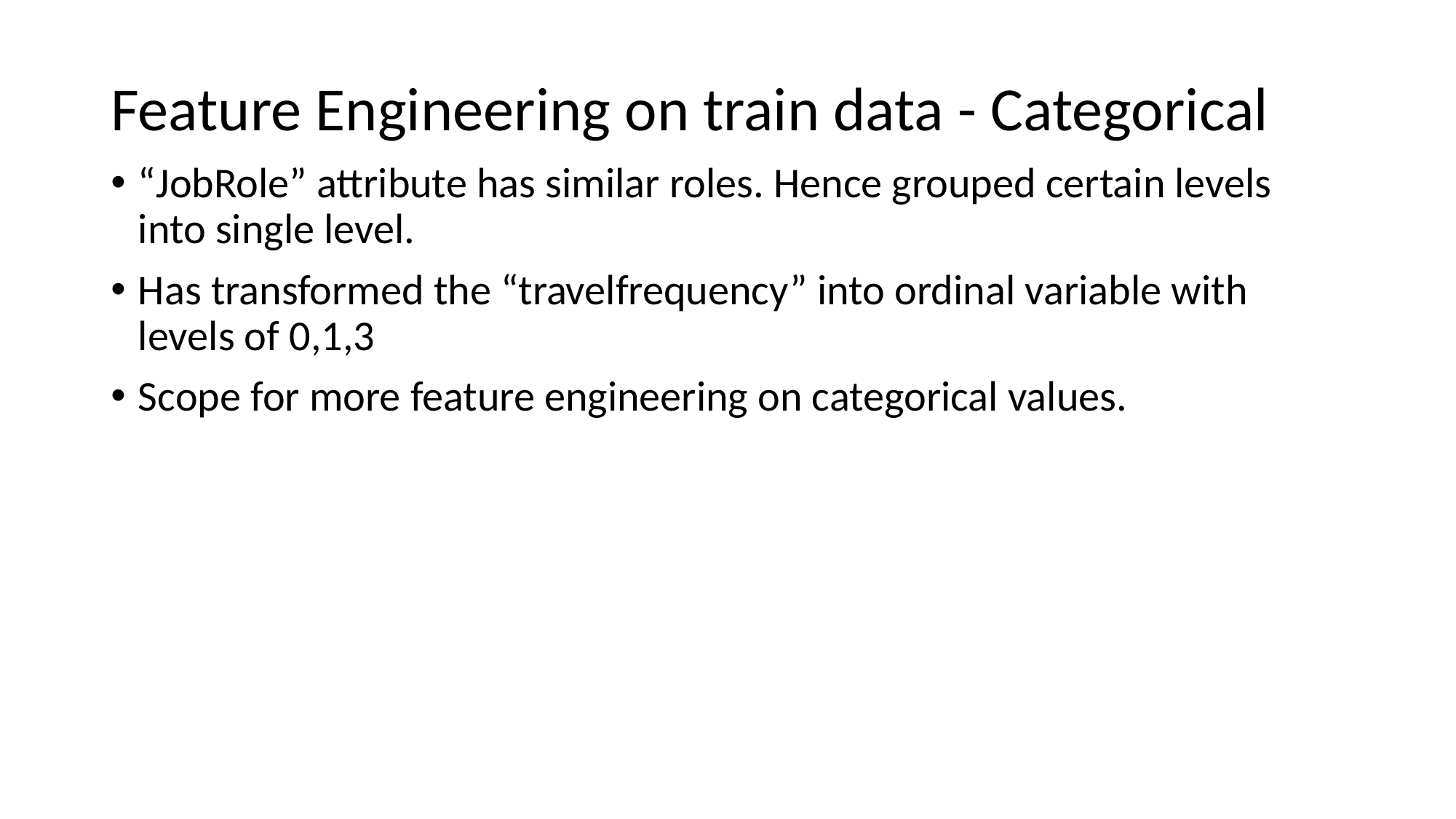

# Feature Engineering on train data - Categorical
“JobRole” attribute has similar roles. Hence grouped certain levels into single level.
Has transformed the “travelfrequency” into ordinal variable with levels of 0,1,3
Scope for more feature engineering on categorical values.